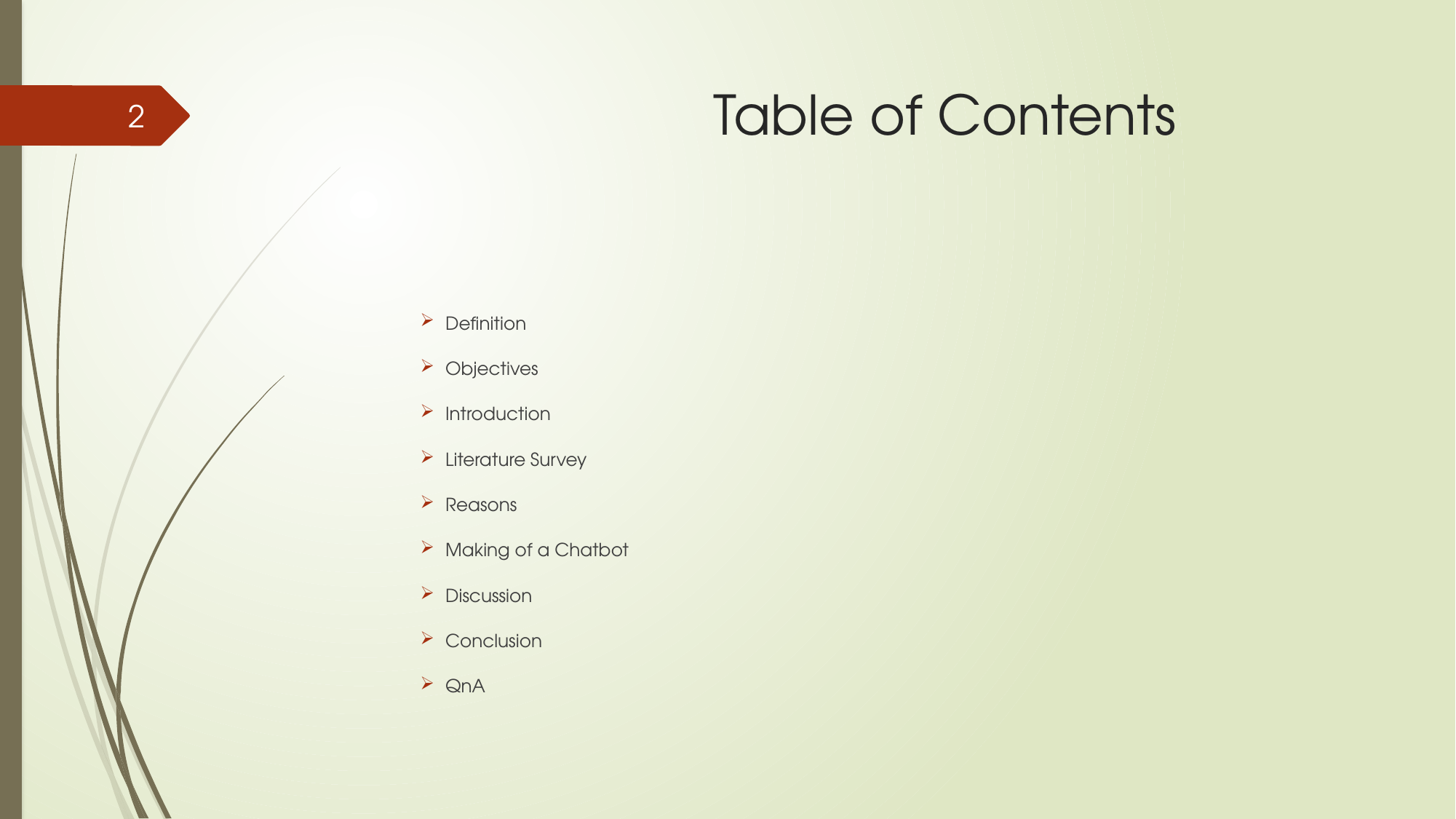

# Table of Contents
2

Definition
Objectives
Introduction
Literature Survey
Reasons
Making of a Chatbot
Discussion
Conclusion
QnA